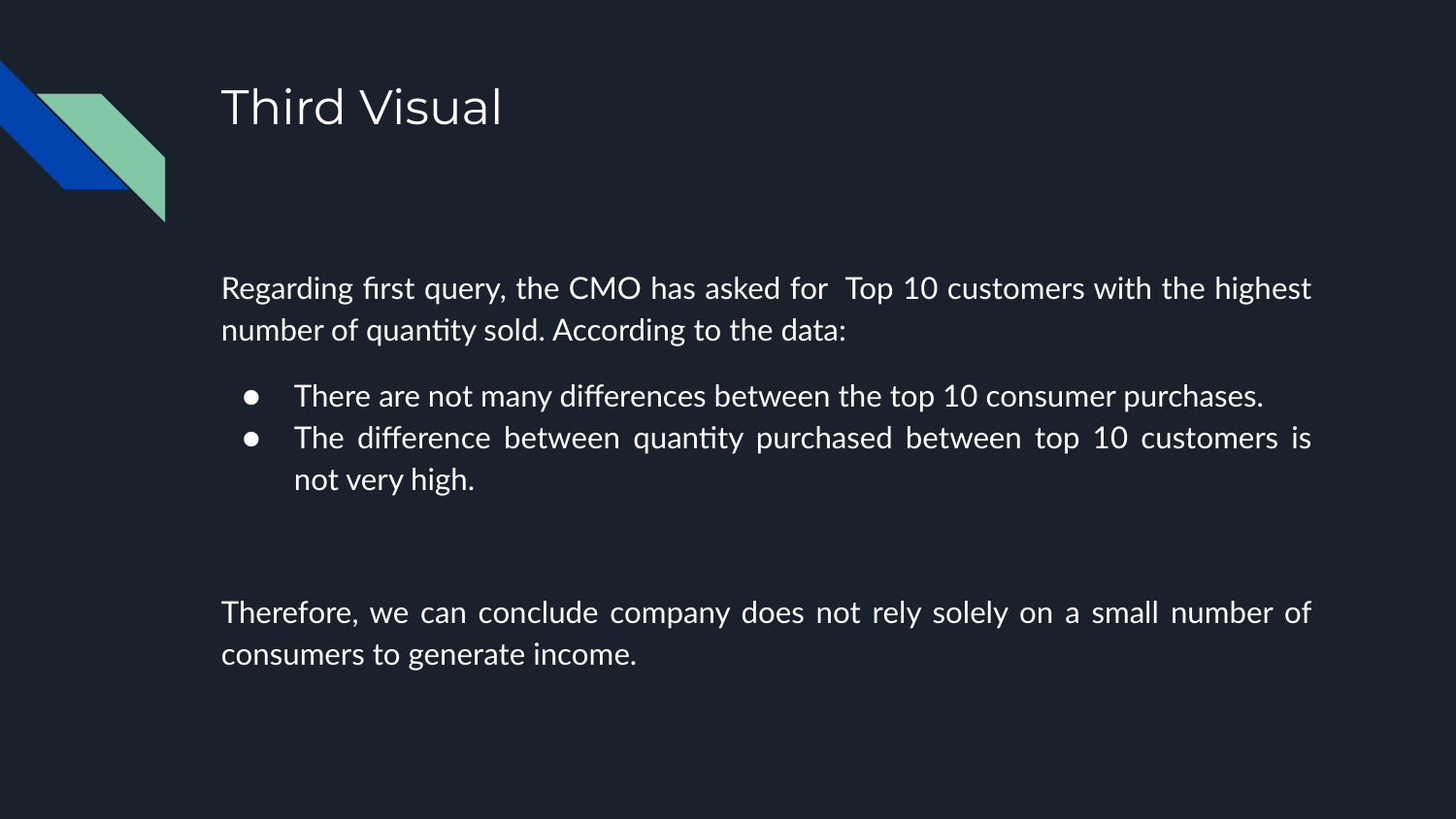

# Third Visual
Regarding first query, the CMO has asked for  Top 10 customers with the highest number of quantity sold. According to the data:
There are not many differences between the top 10 consumer purchases.
The difference between quantity purchased between top 10 customers is not very high.

Therefore, we can conclude company does not rely solely on a small number of consumers to generate income.